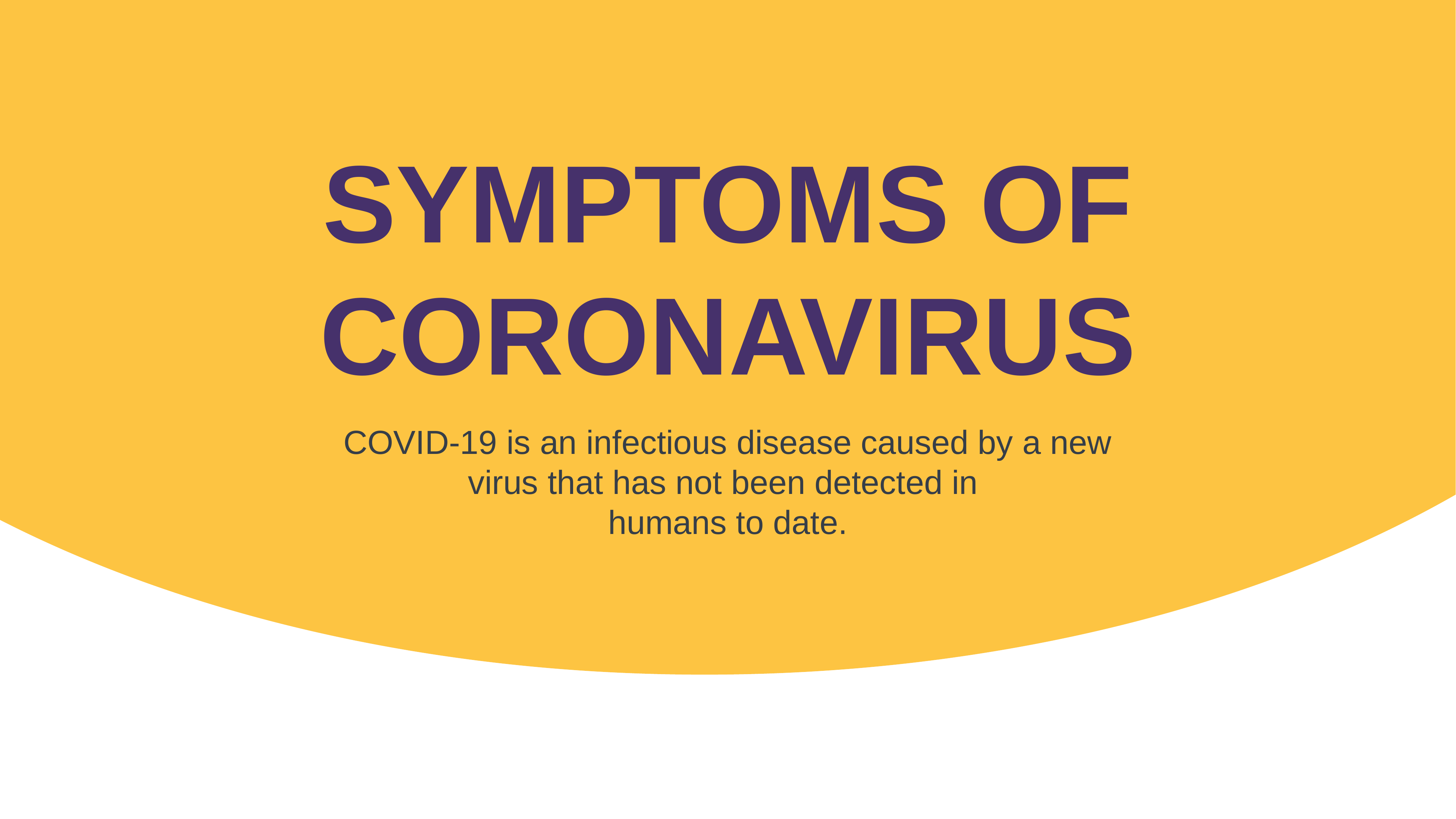

SYMPTOMS OF
CORONAVIRUS
COVID-19 is an infectious disease caused by a new virus that has not been detected in
humans to date.